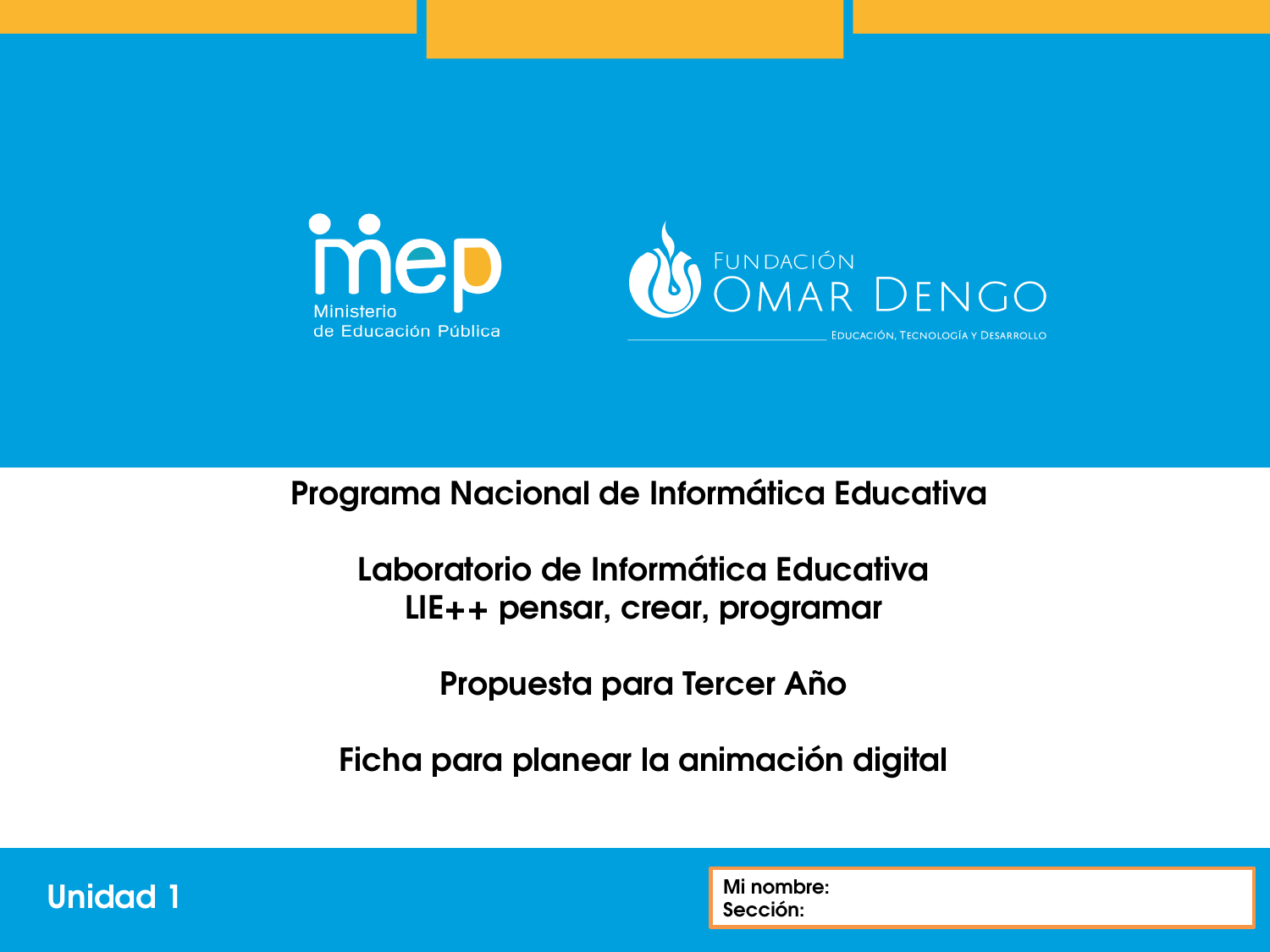

Programa Nacional de Informática Educativa
Laboratorio de Informática Educativa
LIE++ pensar, crear, programar
Propuesta para Tercer Año
Ficha para planear la animación digital
Mi nombre:
Sección:
Unidad 1